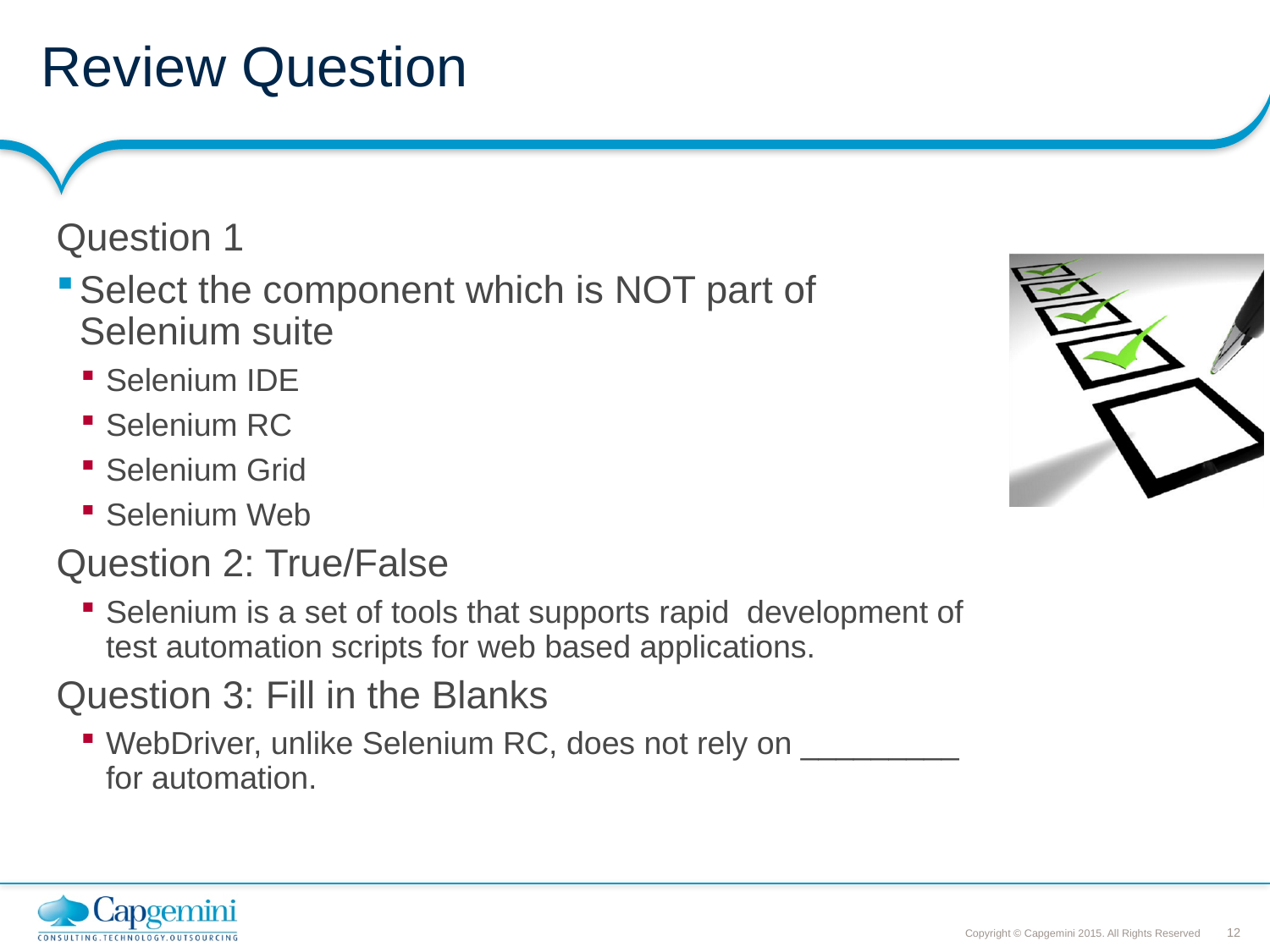

# Review Question
Question 1
Select the component which is NOT part of Selenium suite
Selenium IDE
Selenium RC
Selenium Grid
Selenium Web
Question 2: True/False
Selenium is a set of tools that supports rapid  development of test automation scripts for web based applications.
Question 3: Fill in the Blanks
WebDriver, unlike Selenium RC, does not rely on _________ for automation.